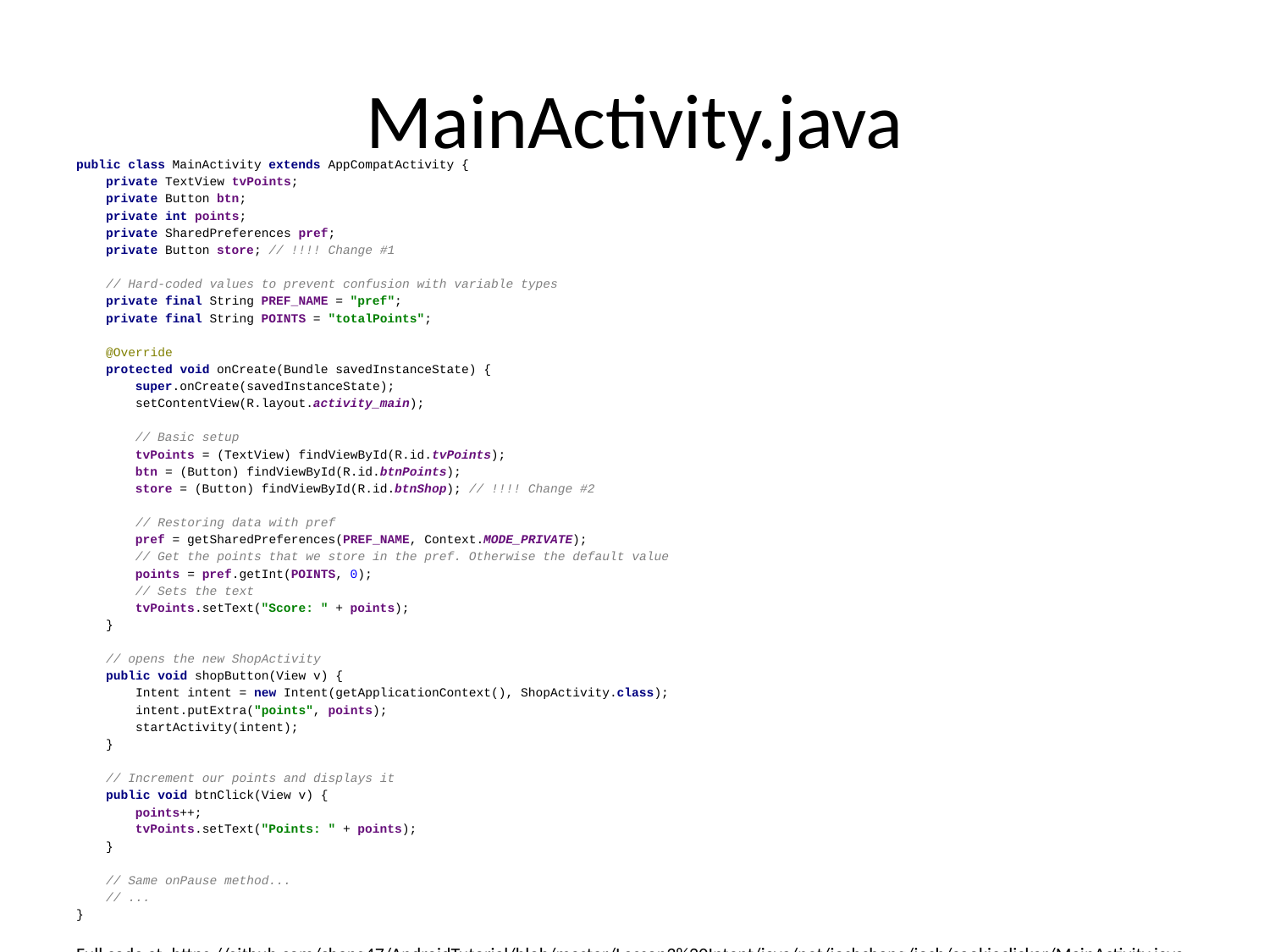

# MainActivity.java
public class MainActivity extends AppCompatActivity {
    private TextView tvPoints;
    private Button btn;
    private int points;
    private SharedPreferences pref;
    private Button store; // !!!! Change #1
    // Hard-coded values to prevent confusion with variable types
    private final String PREF_NAME = "pref";
    private final String POINTS = "totalPoints";
    @Override
    protected void onCreate(Bundle savedInstanceState) {
        super.onCreate(savedInstanceState);
        setContentView(R.layout.activity_main);
        // Basic setup
        tvPoints = (TextView) findViewById(R.id.tvPoints);
        btn = (Button) findViewById(R.id.btnPoints);
        store = (Button) findViewById(R.id.btnShop); // !!!! Change #2
        // Restoring data with pref
        pref = getSharedPreferences(PREF_NAME, Context.MODE_PRIVATE);
        // Get the points that we store in the pref. Otherwise the default value
        points = pref.getInt(POINTS, 0);
        // Sets the text
        tvPoints.setText("Score: " + points);
    }
    // opens the new ShopActivity
    public void shopButton(View v) {
        Intent intent = new Intent(getApplicationContext(), ShopActivity.class);
        intent.putExtra("points", points);
        startActivity(intent);
    }
    // Increment our points and displays it
    public void btnClick(View v) {
        points++;
        tvPoints.setText("Points: " + points);
    }
    // Same onPause method...
    // ...
}

Full code at: https://github.com/chang47/AndroidTutorial/blob/master/Lesson3%20Intent/java/net/joshchang/josh/cookieclicker/MainActivity.java